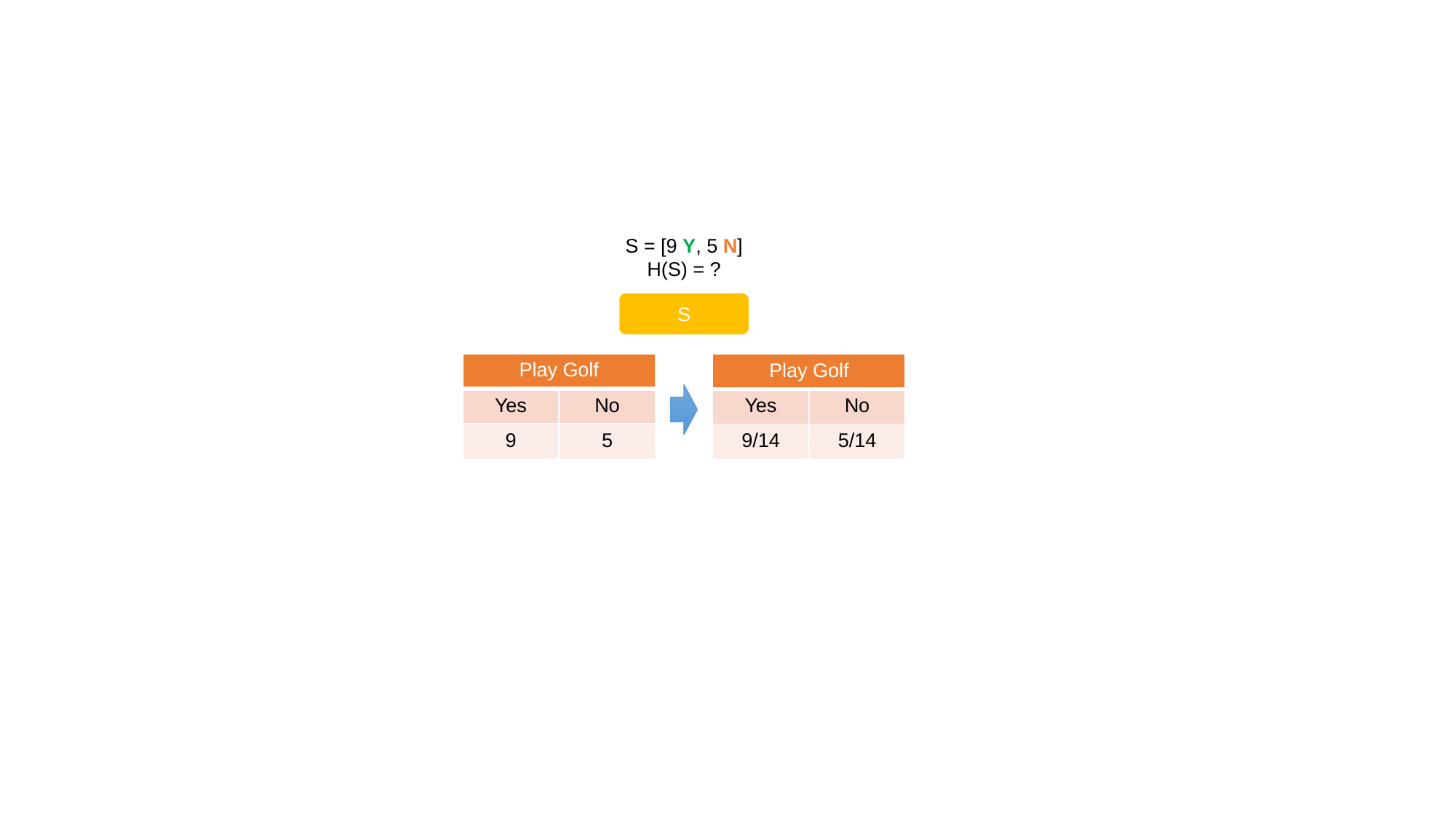

S = [9 Y, 5 N]
H(S) = ?
S
| Play Golf |  |
| --- | --- |
| Yes | No |
| 9 | 5 |
| Play Golf |  |
| --- | --- |
| Yes | No |
| 9/14 | 5/14 |